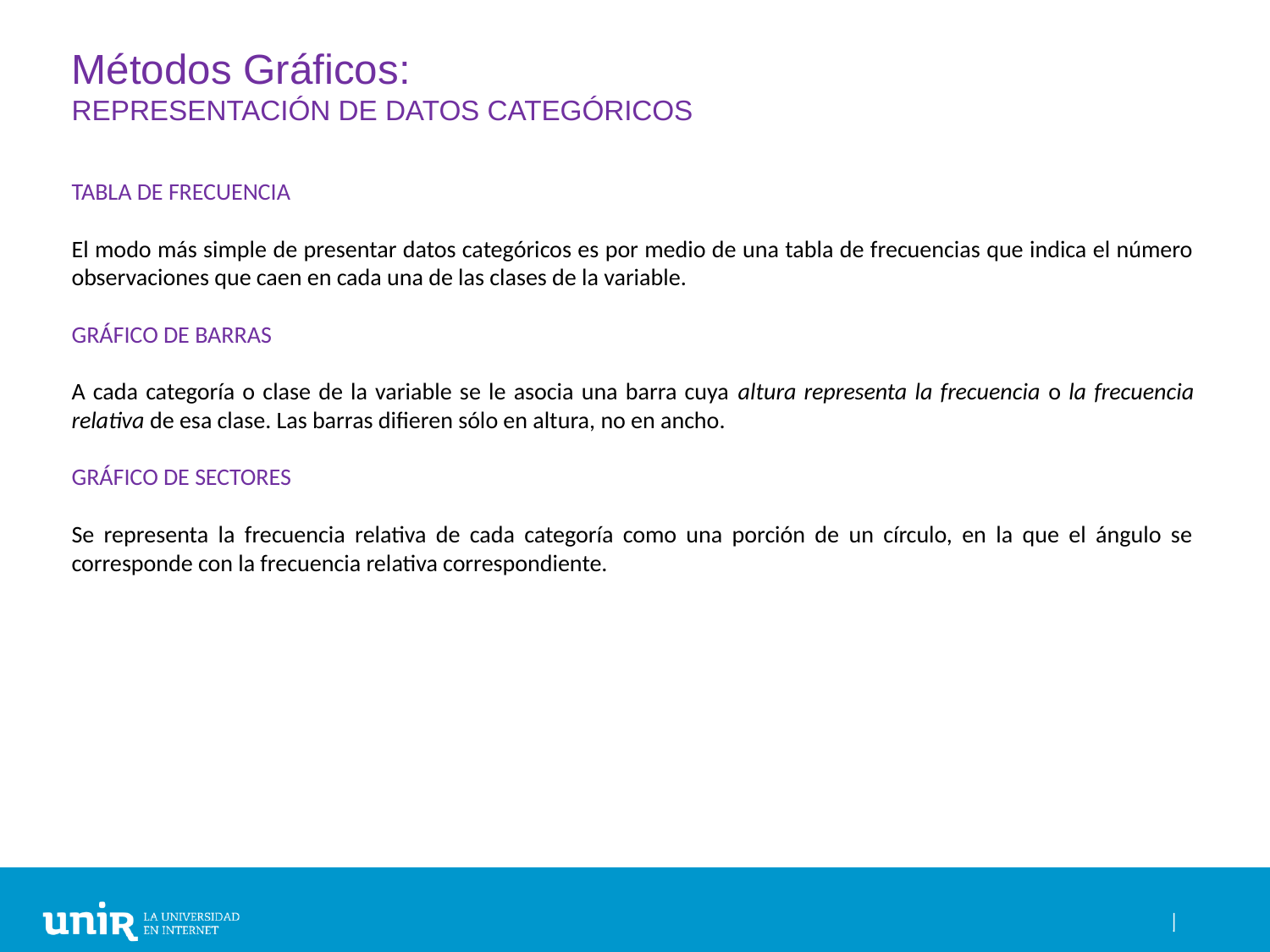

# Métodos Gráficos: REPRESENTACIÓN DE DATOS CATEGÓRICOS

TABLA DE FRECUENCIA

El modo más simple de presentar datos categóricos es por medio de una tabla de frecuencias que indica el número observaciones que caen en cada una de las clases de la variable.

GRÁFICO DE BARRAS

A cada categoría o clase de la variable se le asocia una barra cuya altura representa la frecuencia o la frecuencia relativa de esa clase. Las barras difieren sólo en altura, no en ancho.

GRÁFICO DE SECTORES

Se representa la frecuencia relativa de cada categoría como una porción de un círculo, en la que el ángulo se corresponde con la frecuencia relativa correspondiente.